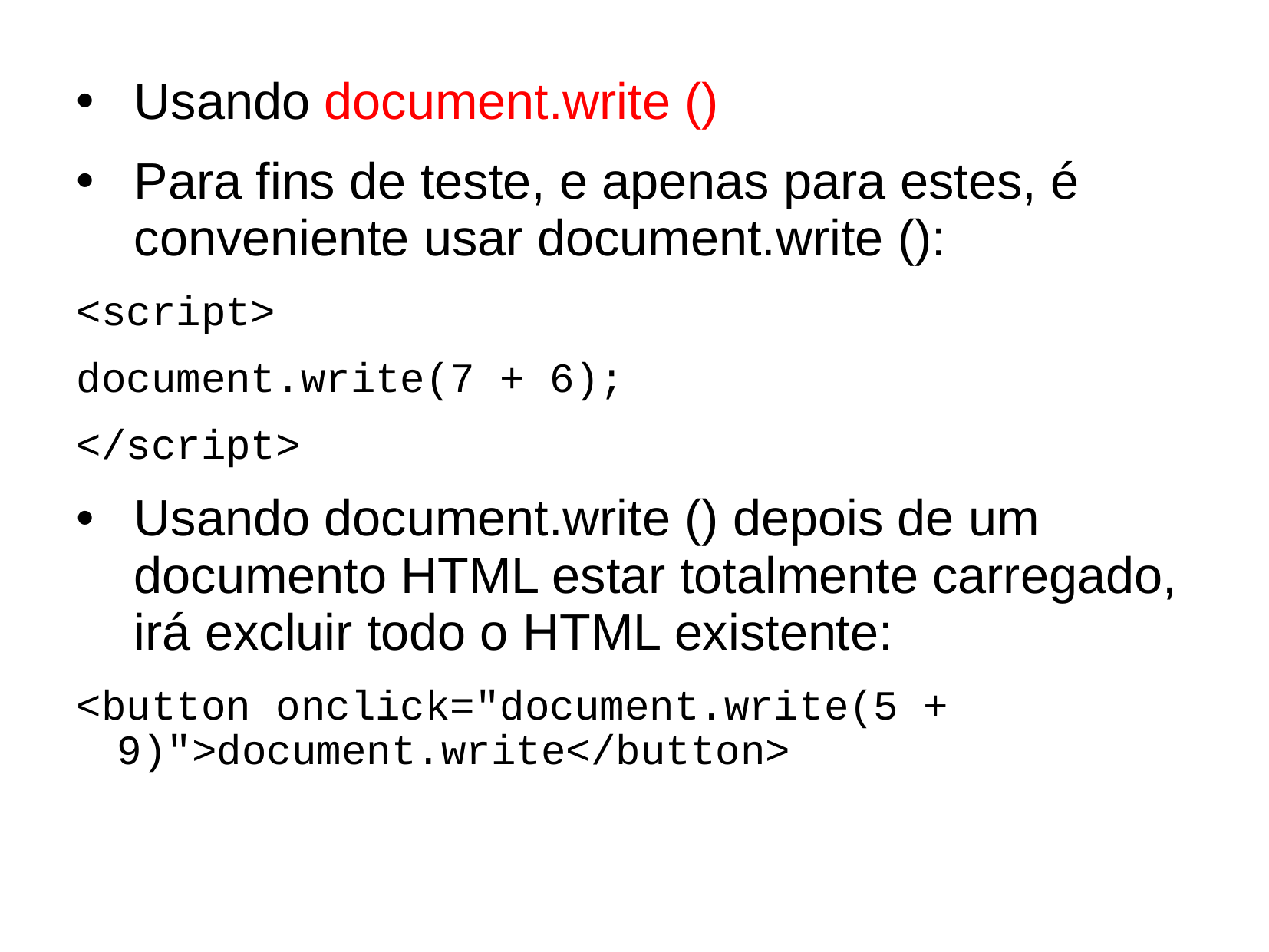

Usando document.write ()
Para fins de teste, e apenas para estes, é conveniente usar document.write ():
<script>
document.write(7 + 6);
</script>
Usando document.write () depois de um documento HTML estar totalmente carregado, irá excluir todo o HTML existente:
<button onclick="document.write(5 + 9)">document.write</button>